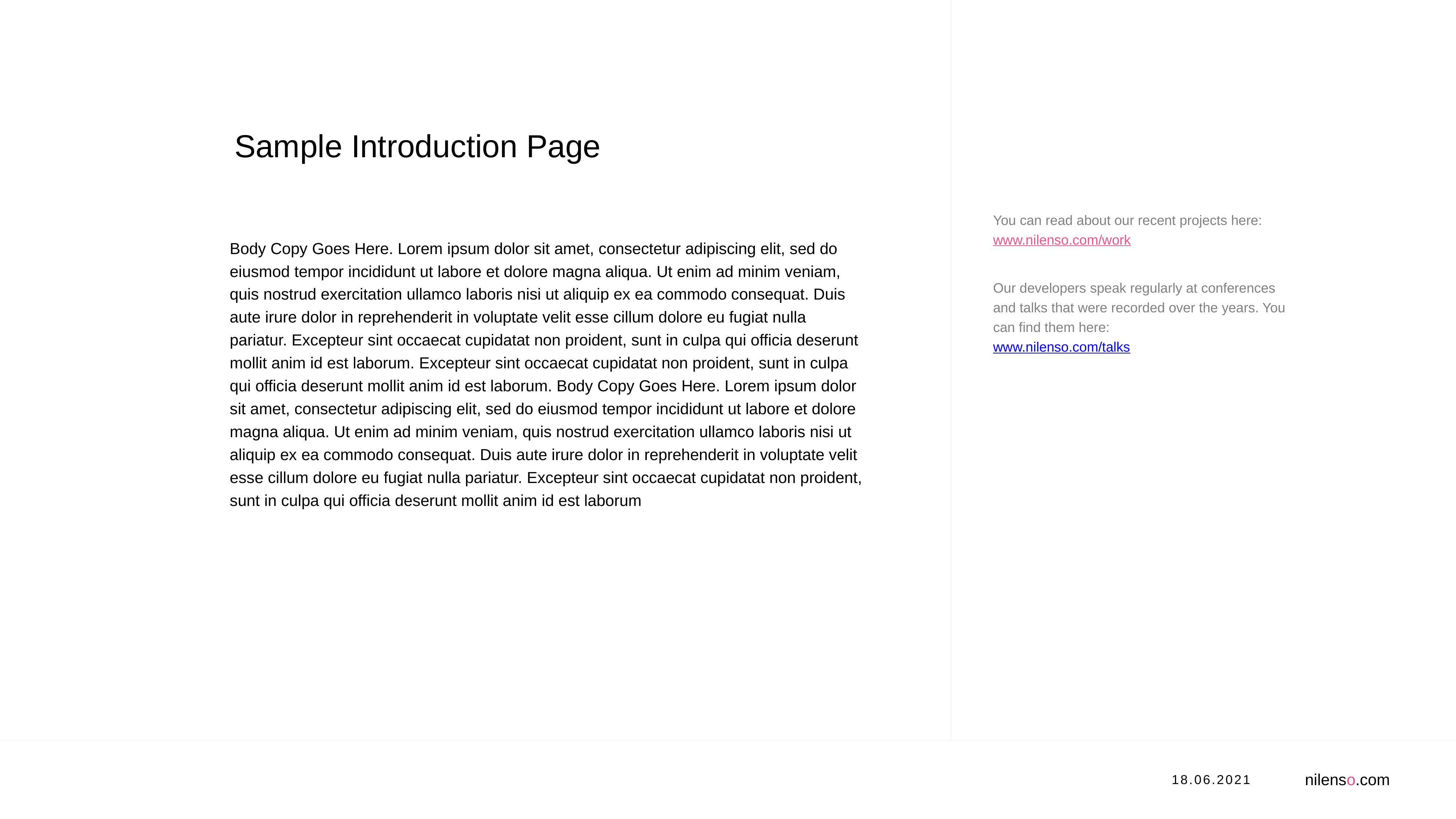

Sample Introduction Page
You can read about our recent projects here:
www.nilenso.com/work
Body Copy Goes Here. Lorem ipsum dolor sit amet, consectetur adipiscing elit, sed do eiusmod tempor incididunt ut labore et dolore magna aliqua. Ut enim ad minim veniam, quis nostrud exercitation ullamco laboris nisi ut aliquip ex ea commodo consequat. Duis aute irure dolor in reprehenderit in voluptate velit esse cillum dolore eu fugiat nulla pariatur. Excepteur sint occaecat cupidatat non proident, sunt in culpa qui officia deserunt mollit anim id est laborum. Excepteur sint occaecat cupidatat non proident, sunt in culpa qui officia deserunt mollit anim id est laborum. Body Copy Goes Here. Lorem ipsum dolor sit amet, consectetur adipiscing elit, sed do eiusmod tempor incididunt ut labore et dolore magna aliqua. Ut enim ad minim veniam, quis nostrud exercitation ullamco laboris nisi ut aliquip ex ea commodo consequat. Duis aute irure dolor in reprehenderit in voluptate velit esse cillum dolore eu fugiat nulla pariatur. Excepteur sint occaecat cupidatat non proident, sunt in culpa qui officia deserunt mollit anim id est laborum
Our developers speak regularly at conferences and talks that were recorded over the years. You can find them here:
www.nilenso.com/talks

nilenso.com
18.06.2021